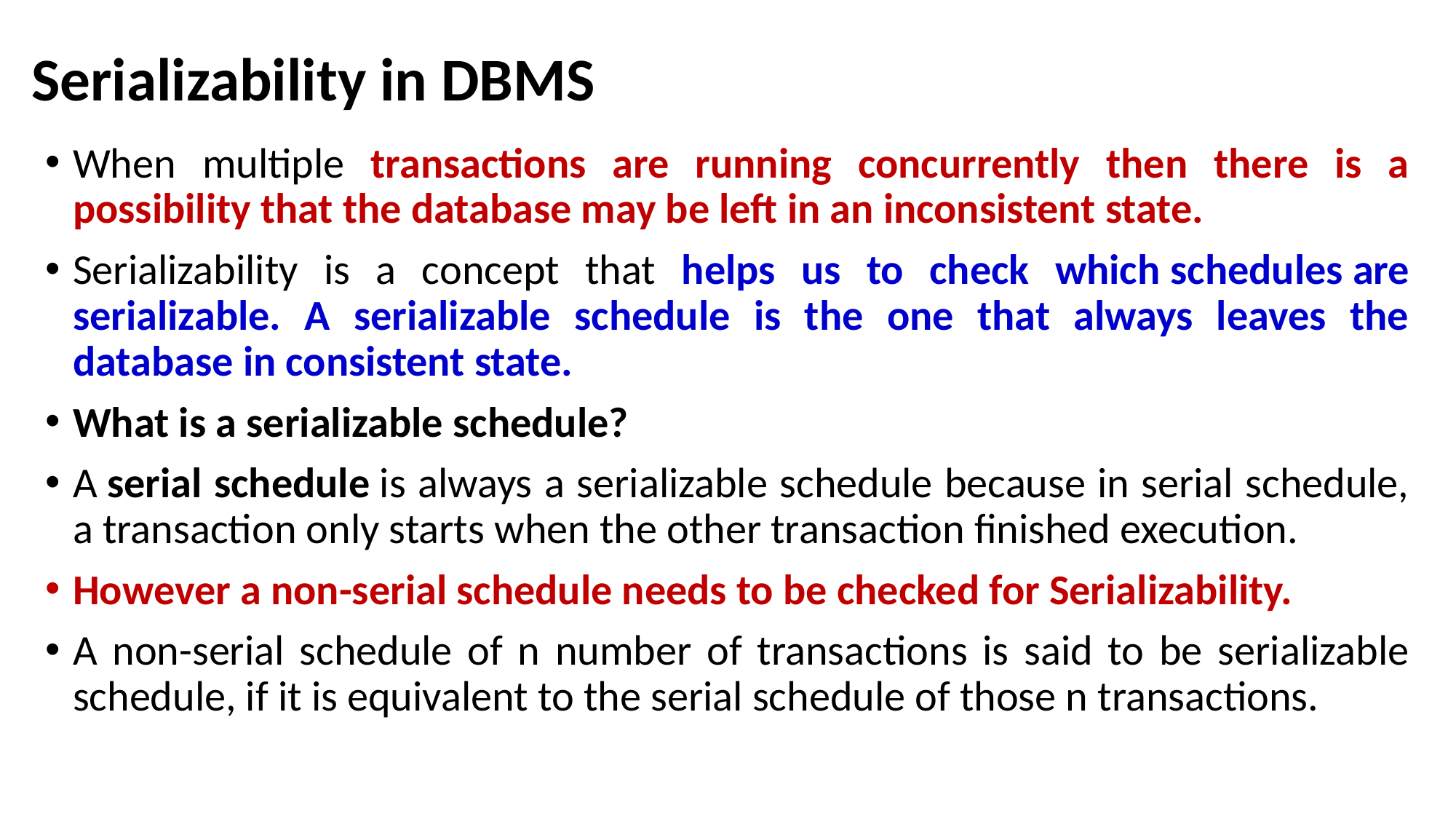

# Serializability in DBMS
When multiple transactions are running concurrently then there is a possibility that the database may be left in an inconsistent state.
Serializability is a concept that helps us to check which schedules are serializable. A serializable schedule is the one that always leaves the database in consistent state.
What is a serializable schedule?
A serial schedule is always a serializable schedule because in serial schedule, a transaction only starts when the other transaction finished execution.
However a non-serial schedule needs to be checked for Serializability.
A non-serial schedule of n number of transactions is said to be serializable schedule, if it is equivalent to the serial schedule of those n transactions.